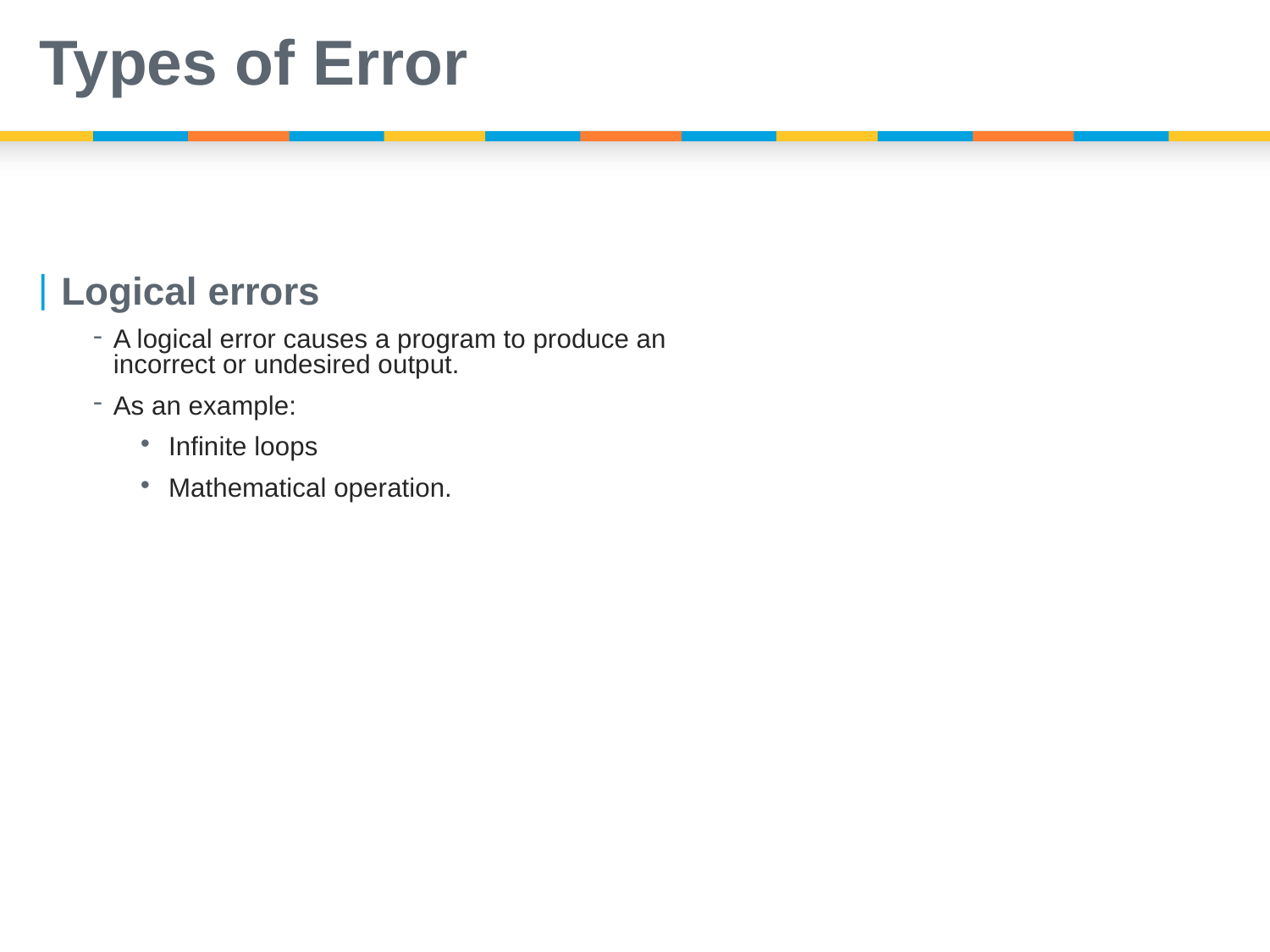

# Types of Error
Logical errors
A logical error causes a program to produce an incorrect or undesired output.
As an example:
Infinite loops
Mathematical operation.